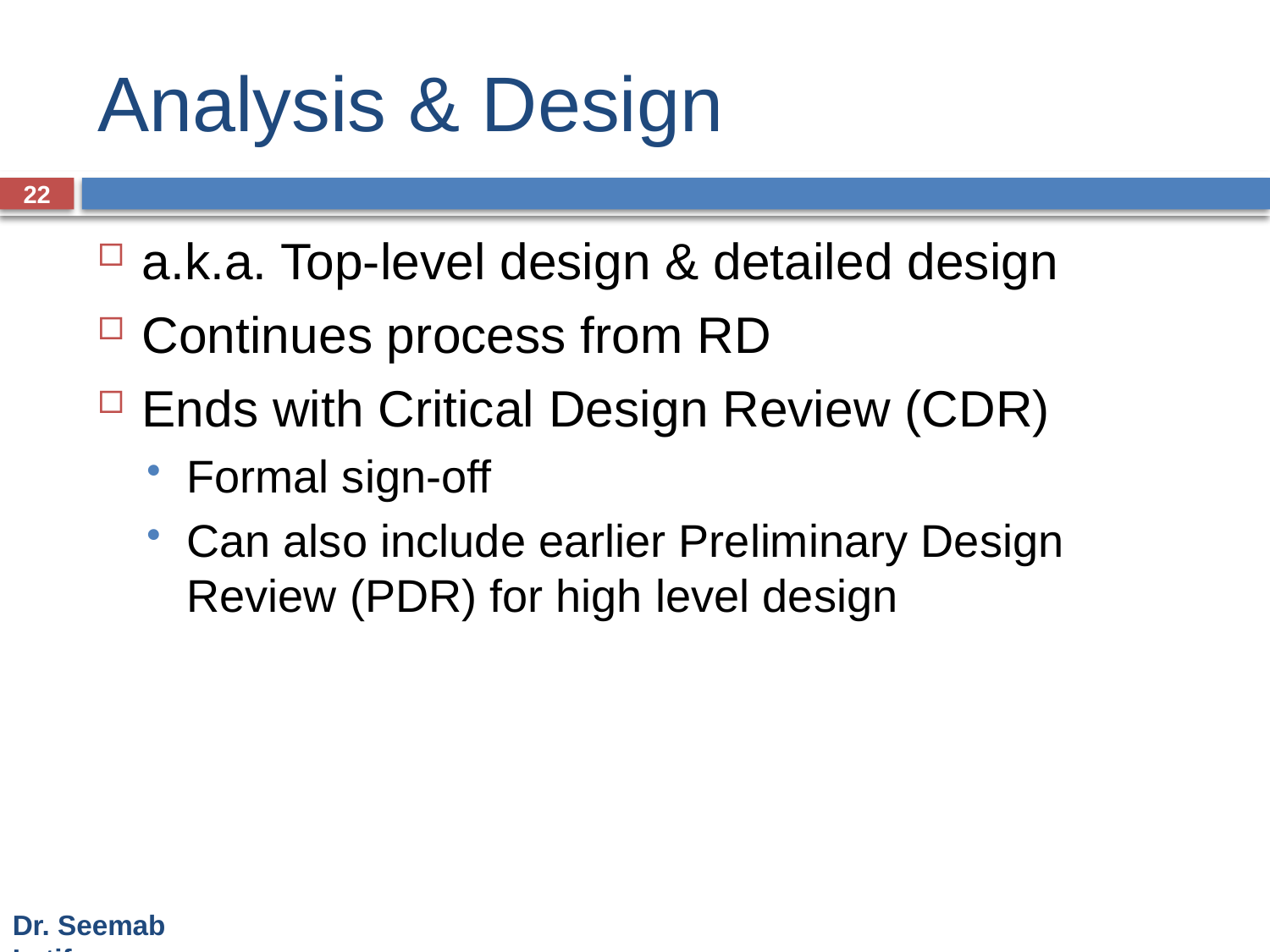

# Analysis & Design
22
a.k.a. Top-level design & detailed design
Continues process from RD
Ends with Critical Design Review (CDR)
Formal sign-off
Can also include earlier Preliminary Design Review (PDR) for high level design